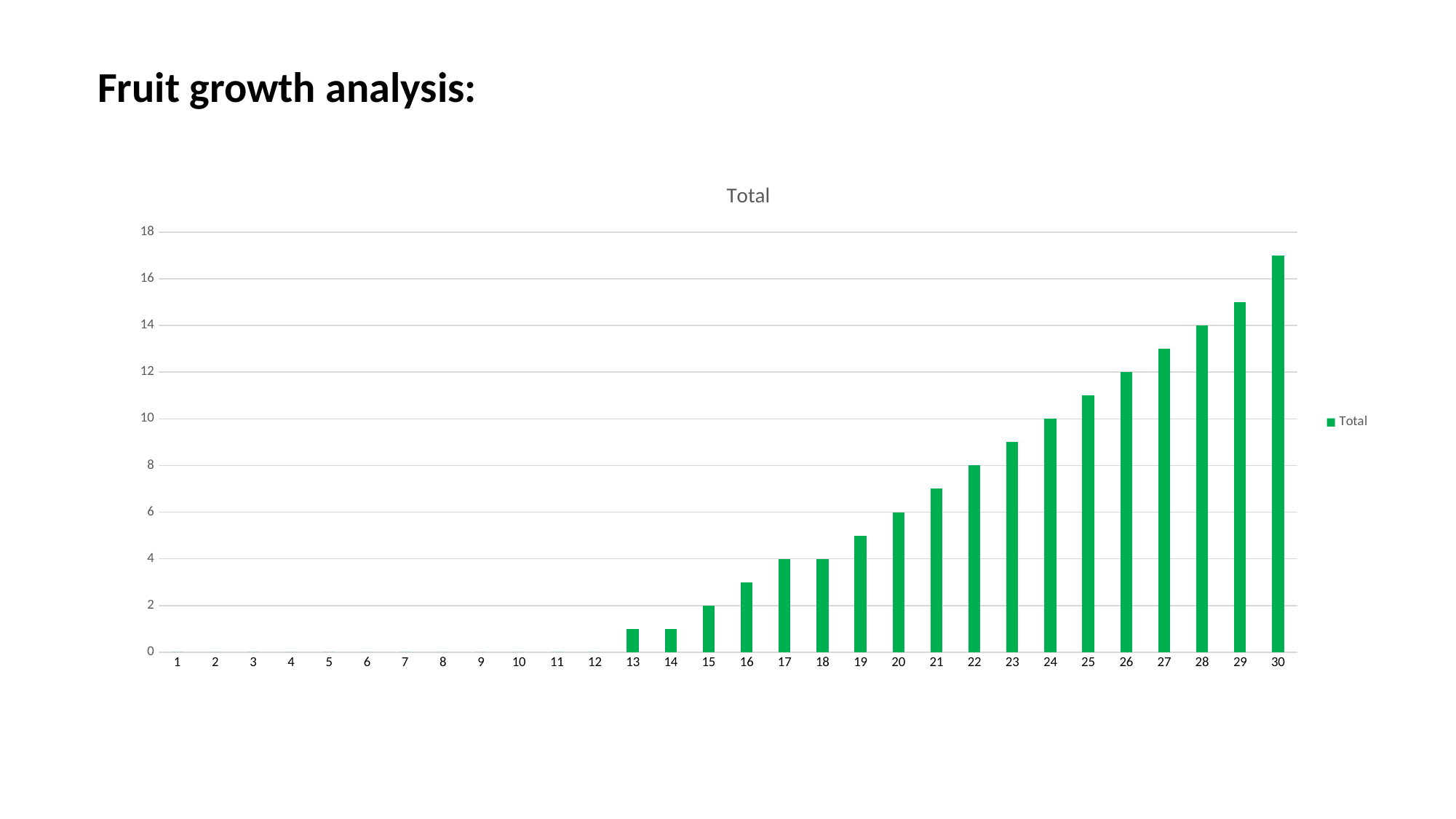

Fruit growth analysis:

### Chart:

| Category | Total |
|---|---|
| 1 | 0.0 |
| 2 | 0.0 |
| 3 | 0.0 |
| 4 | 0.0 |
| 5 | 0.0 |
| 6 | 0.0 |
| 7 | 0.0 |
| 8 | 0.0 |
| 9 | 0.0 |
| 10 | 0.0 |
| 11 | 0.0 |
| 12 | 0.0 |
| 13 | 1.0 |
| 14 | 1.0 |
| 15 | 2.0 |
| 16 | 3.0 |
| 17 | 4.0 |
| 18 | 4.0 |
| 19 | 5.0 |
| 20 | 6.0 |
| 21 | 7.0 |
| 22 | 8.0 |
| 23 | 9.0 |
| 24 | 10.0 |
| 25 | 11.0 |
| 26 | 12.0 |
| 27 | 13.0 |
| 28 | 14.0 |
| 29 | 15.0 |
| 30 | 17.0 |